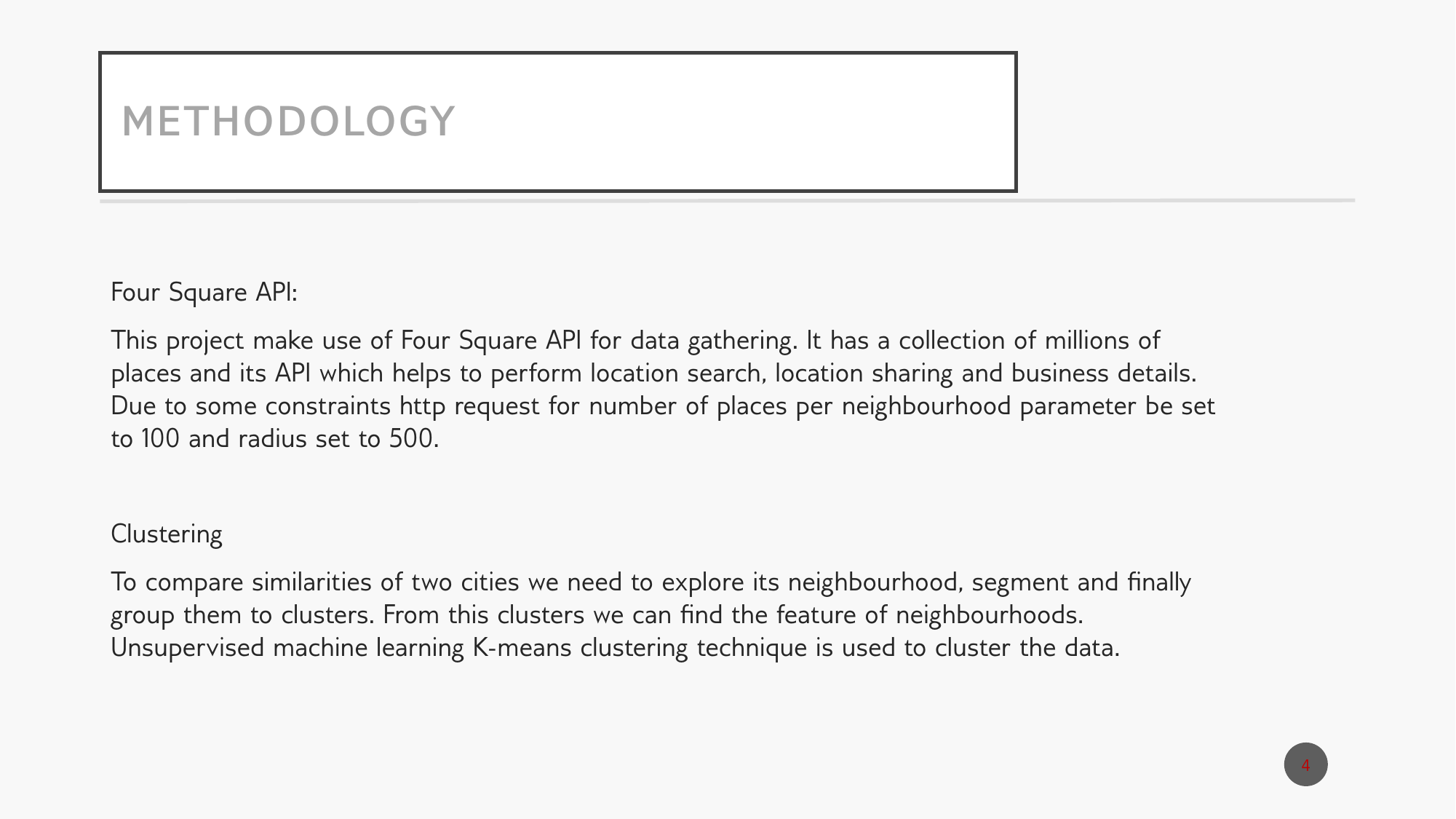

# METHODOLOGY
Four Square API:
This project make use of Four Square API for data gathering. It has a collection of millions of places and its API which helps to perform location search, location sharing and business details. Due to some constraints http request for number of places per neighbourhood parameter be set to 100 and radius set to 500.

Clustering
To compare similarities of two cities we need to explore its neighbourhood, segment and finally group them to clusters. From this clusters we can find the feature of neighbourhoods. Unsupervised machine learning K-means clustering technique is used to cluster the data.

4